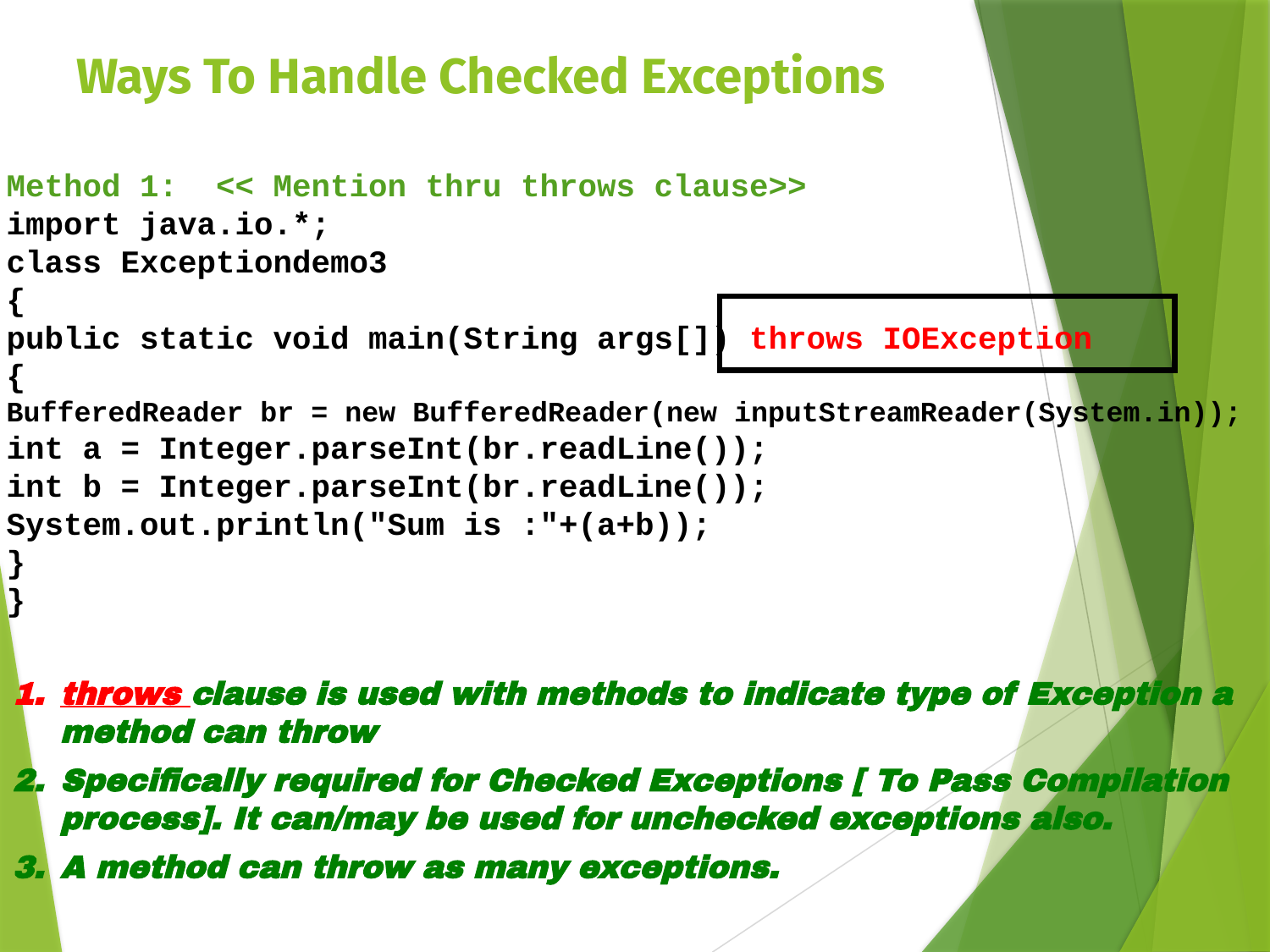

# Ways To Handle Checked Exceptions
Method 1:  << Mention thru throws clause>>
import java.io.*;
class Exceptiondemo3
{
public static void main(String args[]) throws IOException
{
BufferedReader br = new BufferedReader(new inputStreamReader(System.in));
int a = Integer.parseInt(br.readLine());
int b = Integer.parseInt(br.readLine());
System.out.println("Sum is :"+(a+b));
}
}

throws clause is used with methods to indicate type of Exception a method can throw
Specifically required for Checked Exceptions [ To Pass Compilation process]. It can/may be used for unchecked exceptions also.
A method can throw as many exceptions.